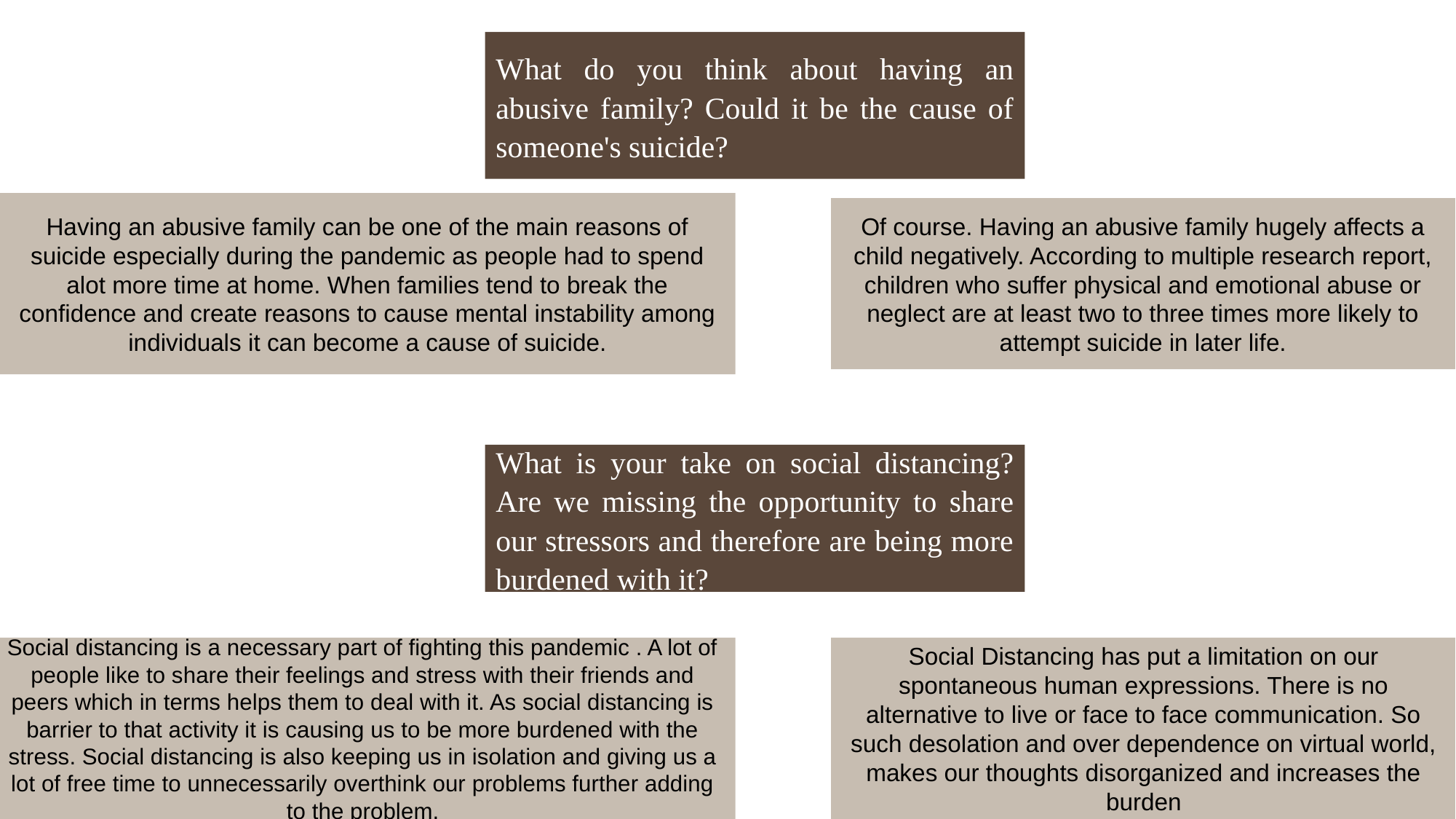

What do you think about having an abusive family? Could it be the cause of someone's suicide?
Having an abusive family can be one of the main reasons of suicide especially during the pandemic as people had to spend alot more time at home. When families tend to break the confidence and create reasons to cause mental instability among individuals it can become a cause of suicide.
Of course. Having an abusive family hugely affects a child negatively. According to multiple research report, children who suffer physical and emotional abuse or neglect are at least two to three times more likely to attempt suicide in later life.
What is your take on social distancing? Are we missing the opportunity to share our stressors and therefore are being more burdened with it?
Social distancing is a necessary part of fighting this pandemic . A lot of people like to share their feelings and stress with their friends and peers which in terms helps them to deal with it. As social distancing is barrier to that activity it is causing us to be more burdened with the stress. Social distancing is also keeping us in isolation and giving us a lot of free time to unnecessarily overthink our problems further adding to the problem.
Social Distancing has put a limitation on our spontaneous human expressions. There is no alternative to live or face to face communication. So such desolation and over dependence on virtual world, makes our thoughts disorganized and increases the burden